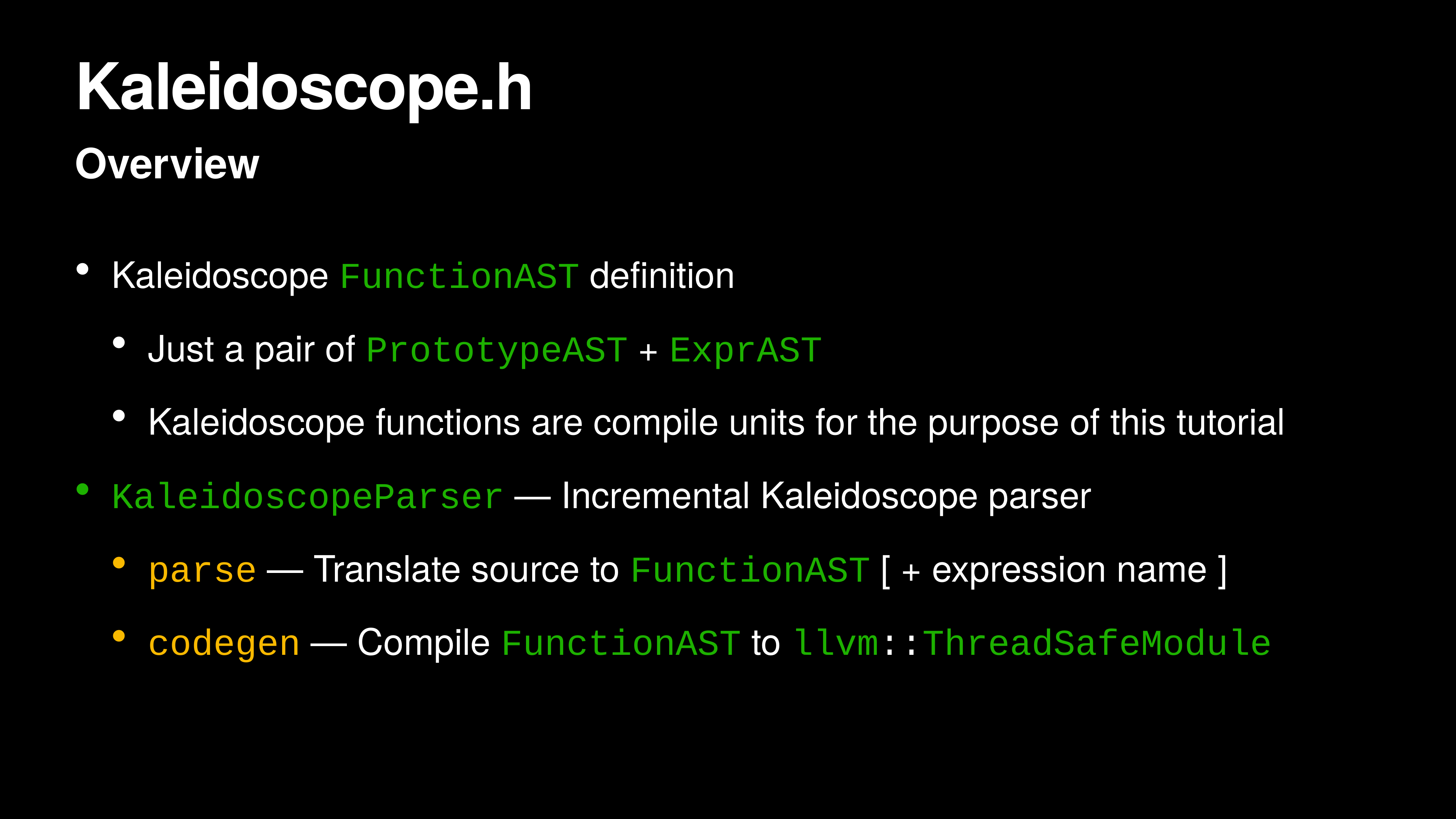

# Kaleidoscope.h
Overview
Kaleidoscope FunctionAST definition
Just a pair of PrototypeAST + ExprAST
Kaleidoscope functions are compile units for the purpose of this tutorial
KaleidoscopeParser — Incremental Kaleidoscope parser
parse — Translate source to FunctionAST [ + expression name ]
codegen — Compile FunctionAST to llvm::ThreadSafeModule